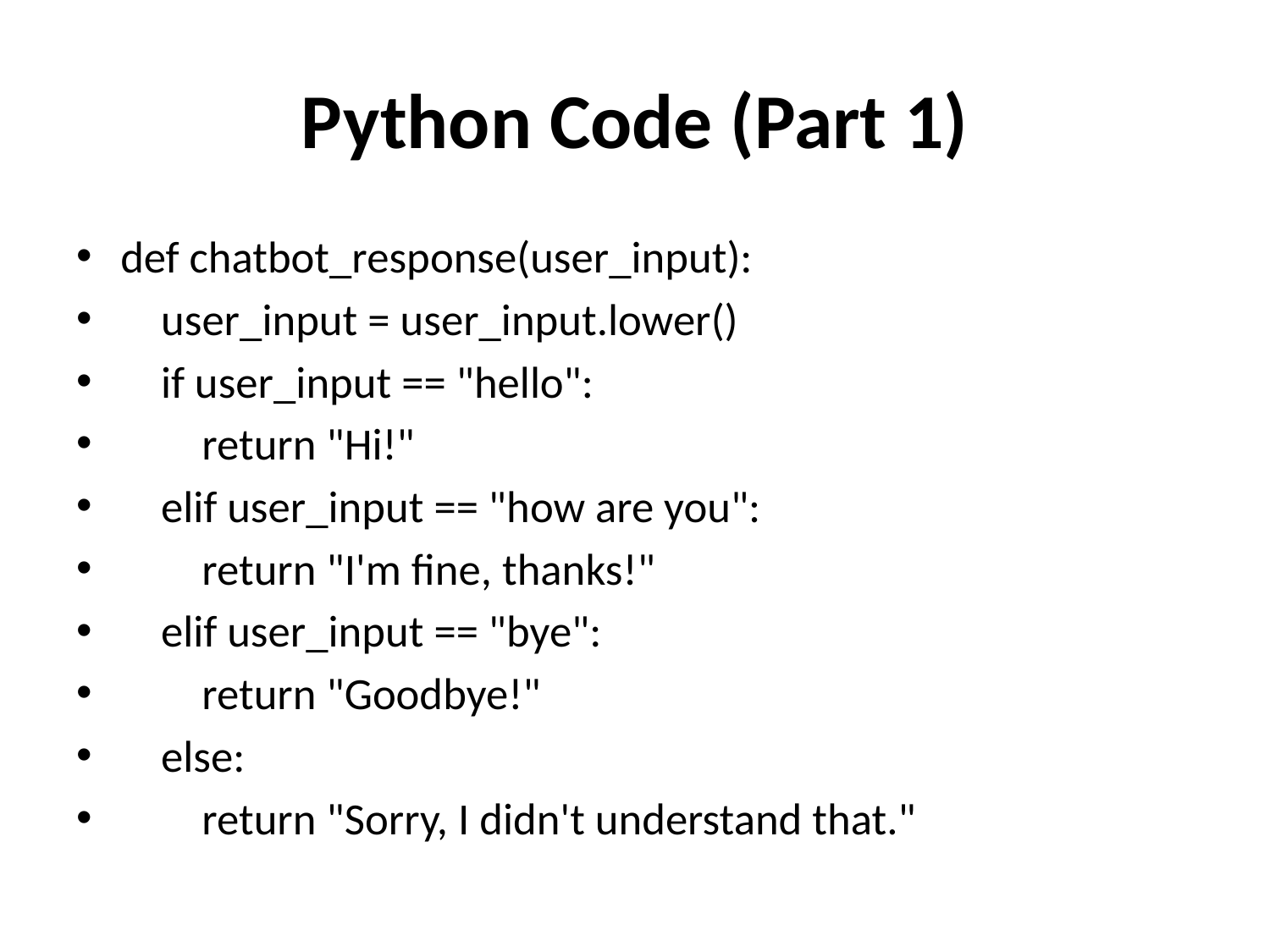

# Python Code (Part 1)
def chatbot_response(user_input):
    user_input = user_input.lower()
    if user_input == "hello":
        return "Hi!"
    elif user_input == "how are you":
        return "I'm fine, thanks!"
    elif user_input == "bye":
        return "Goodbye!"
    else:
        return "Sorry, I didn't understand that."